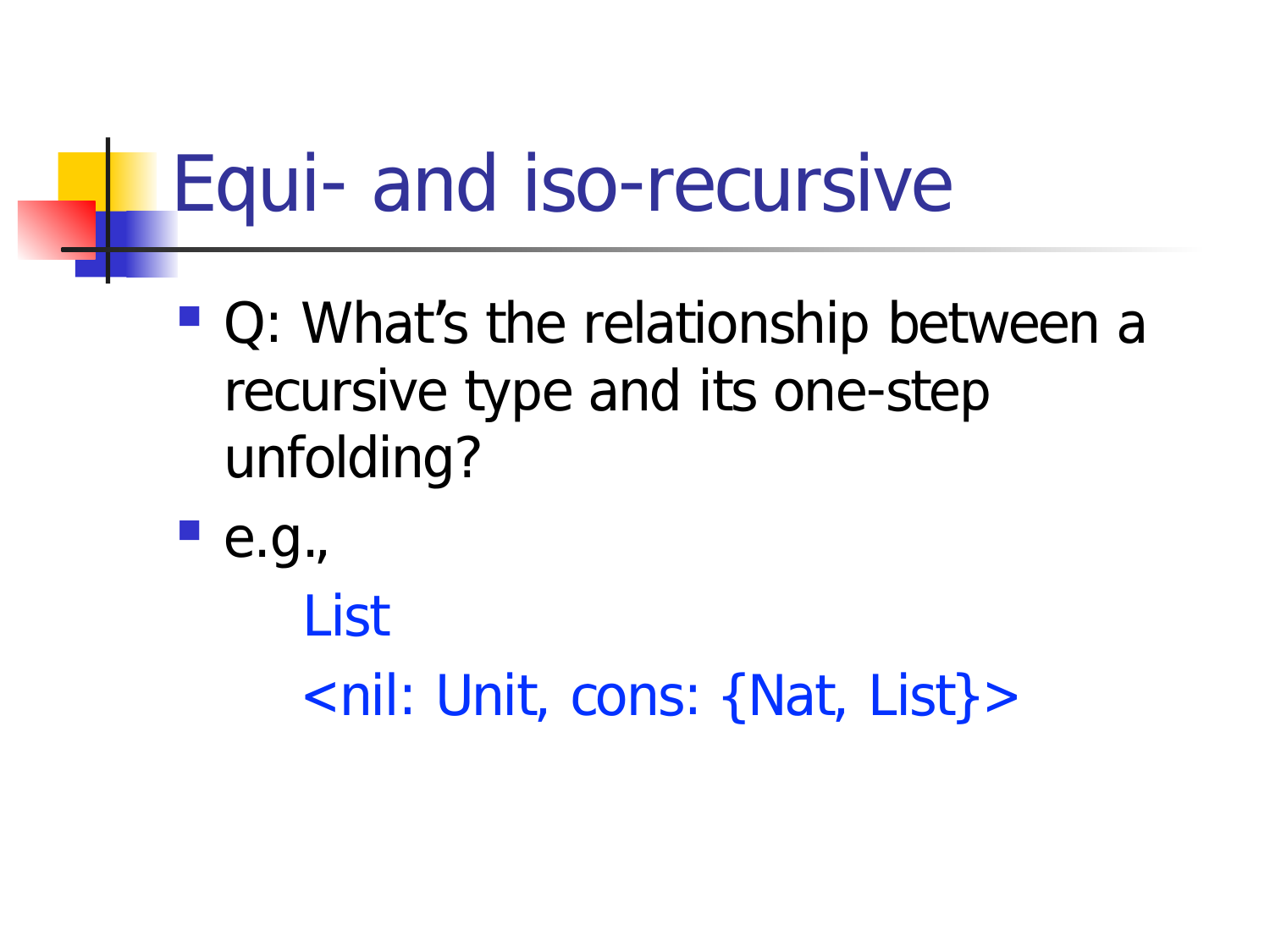

# Equi- and iso-recursive
Q: What’s the relationship between a recursive type and its one-step unfolding?
e.g.,
	List
       <nil: Unit, cons: {Nat, List}>